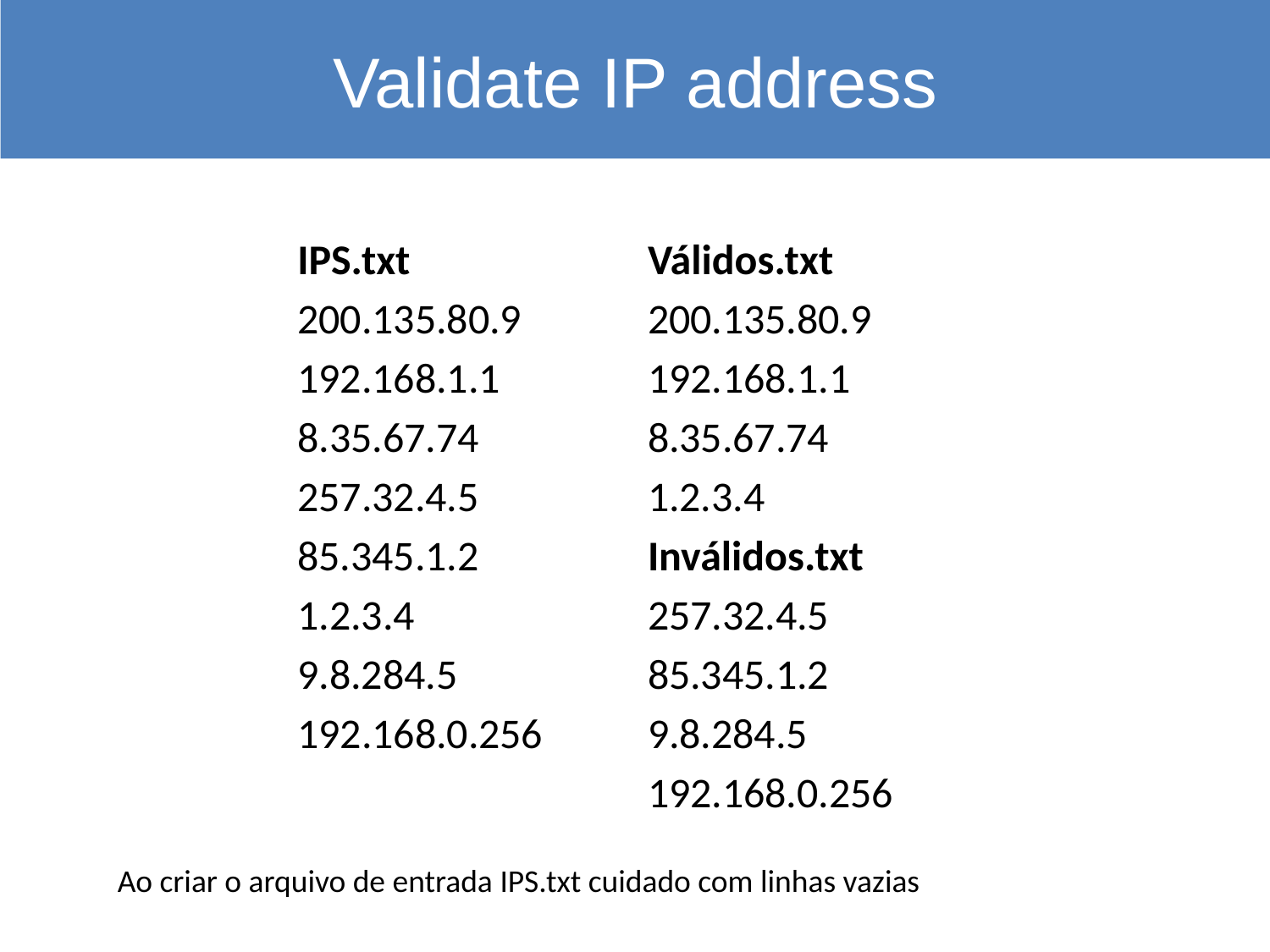

Validate IP address
IPS.txt
200.135.80.9
192.168.1.1
8.35.67.74
257.32.4.5
85.345.1.2
1.2.3.4
9.8.284.5
192.168.0.256
Válidos.txt
200.135.80.9
192.168.1.1
8.35.67.74
1.2.3.4
Inválidos.txt
257.32.4.5
85.345.1.2
9.8.284.5
192.168.0.256
Ao criar o arquivo de entrada IPS.txt cuidado com linhas vazias